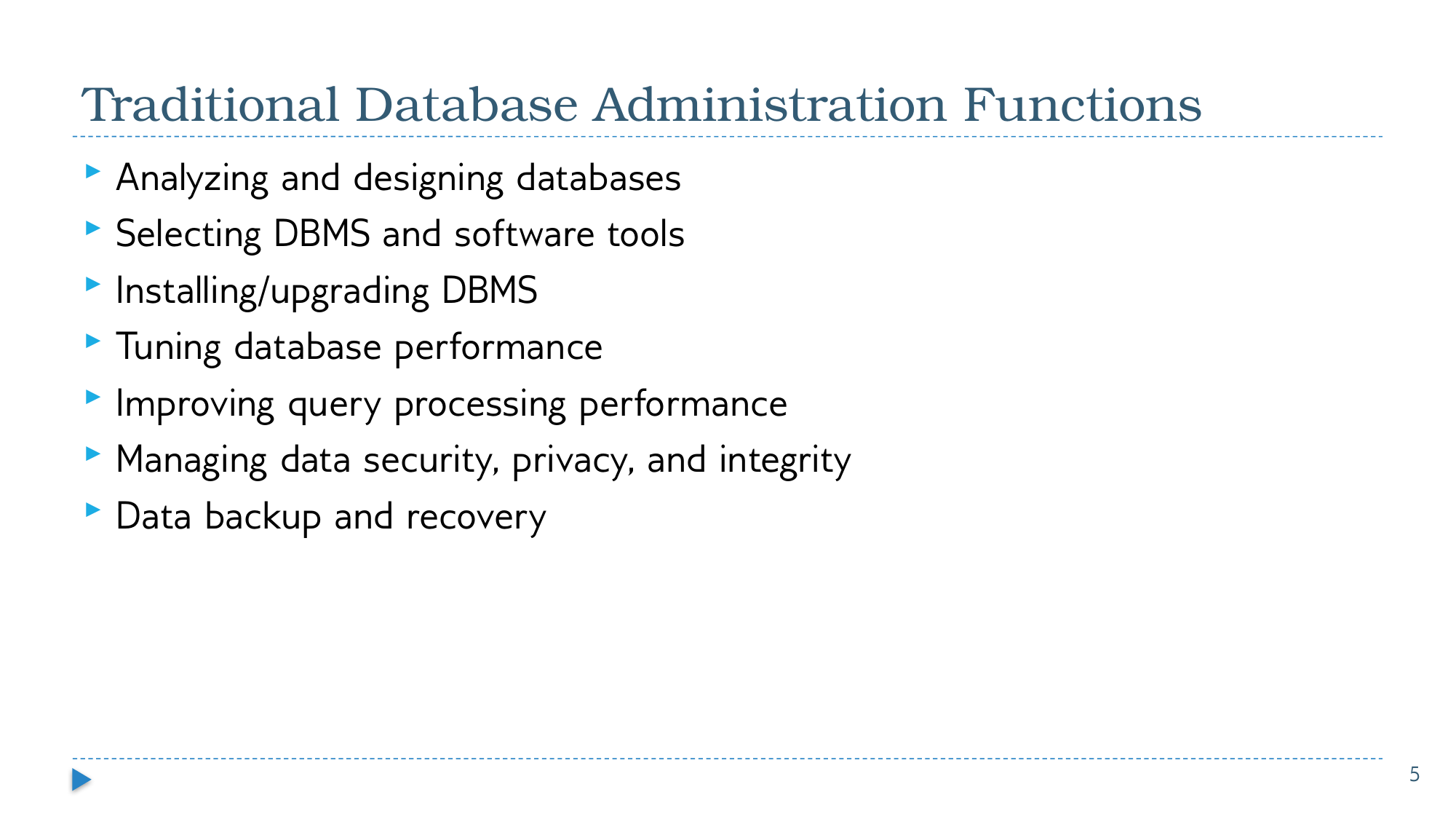

# Traditional Database Administration Functions
Analyzing and designing databases
Selecting DBMS and software tools
Installing/upgrading DBMS
Tuning database performance
Improving query processing performance
Managing data security, privacy, and integrity
Data backup and recovery

5